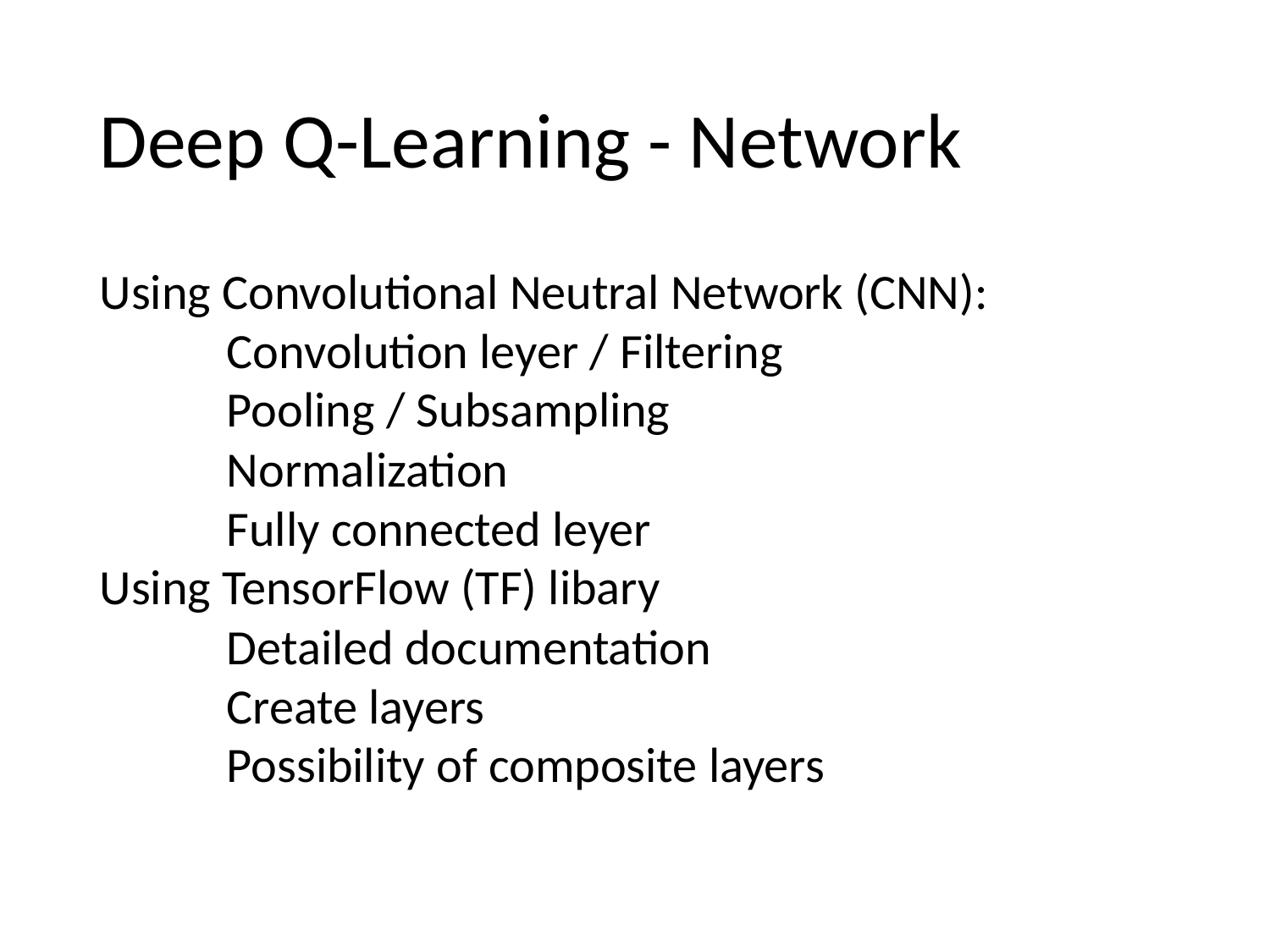

Deep Q-Learning - Network
Using Convolutional Neutral Network (CNN):
	Convolution leyer / Filtering
	Pooling / Subsampling
	Normalization
	Fully connected leyer
Using TensorFlow (TF) libary
	Detailed documentation
	Create layers
	Possibility of composite layers